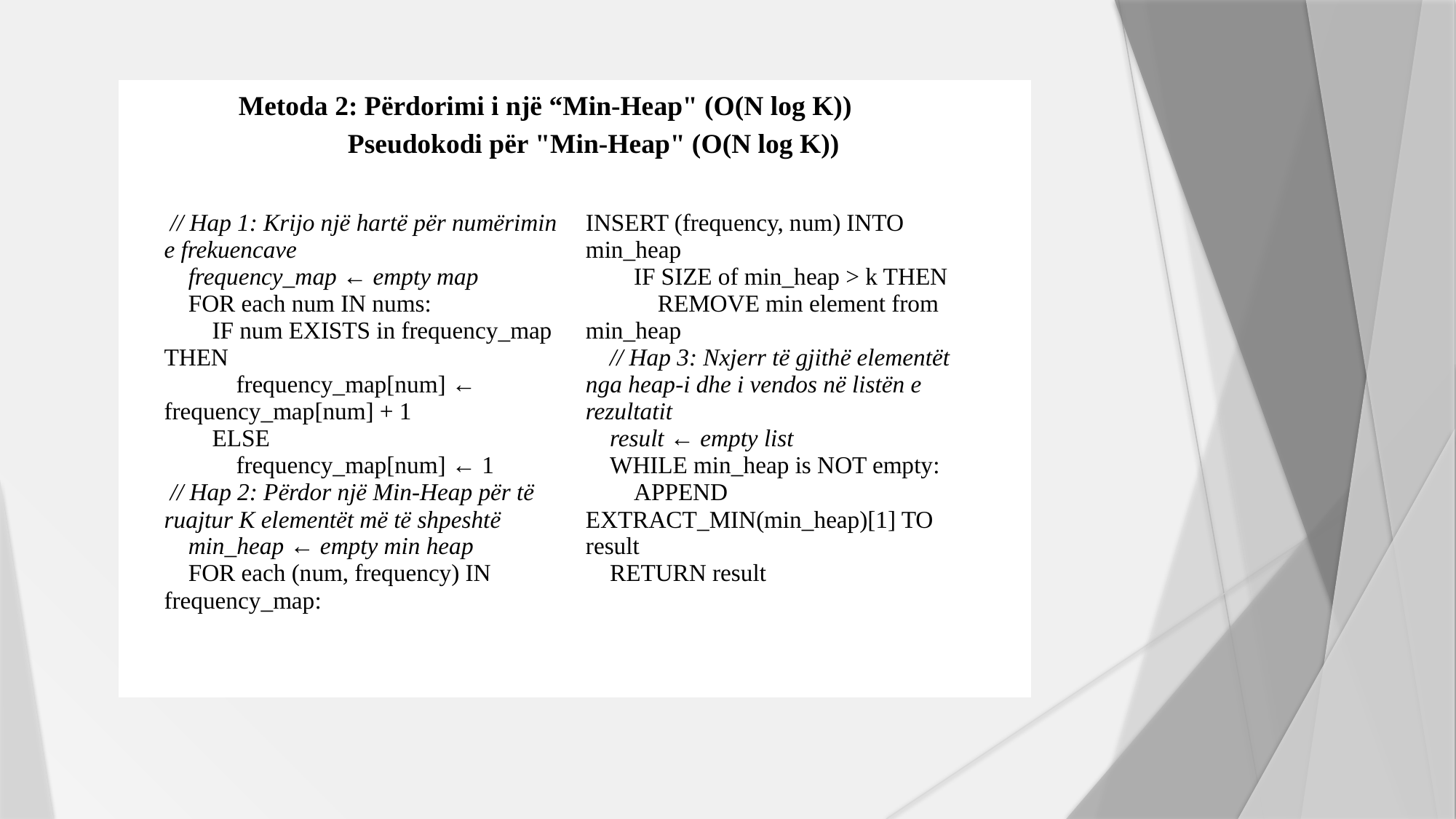

Metoda 2: Përdorimi i një “Min-Heap" (O(N log K))
	Pseudokodi për "Min-Heap" (O(N log K))

| // Hap 1: Krijo një hartë për numërimin e frekuencave frequency\_map ← empty map FOR each num IN nums: IF num EXISTS in frequency\_map THEN frequency\_map[num] ← frequency\_map[num] + 1 ELSE frequency\_map[num] ← 1 // Hap 2: Përdor një Min-Heap për të ruajtur K elementët më të shpeshtë min\_heap ← empty min heap FOR each (num, frequency) IN frequency\_map: | INSERT (frequency, num) INTO min\_heap IF SIZE of min\_heap > k THEN REMOVE min element from min\_heap // Hap 3: Nxjerr të gjithë elementët nga heap-i dhe i vendos në listën e rezultatit result ← empty list WHILE min\_heap is NOT empty: APPEND EXTRACT\_MIN(min\_heap)[1] TO result RETURN result |
| --- | --- |